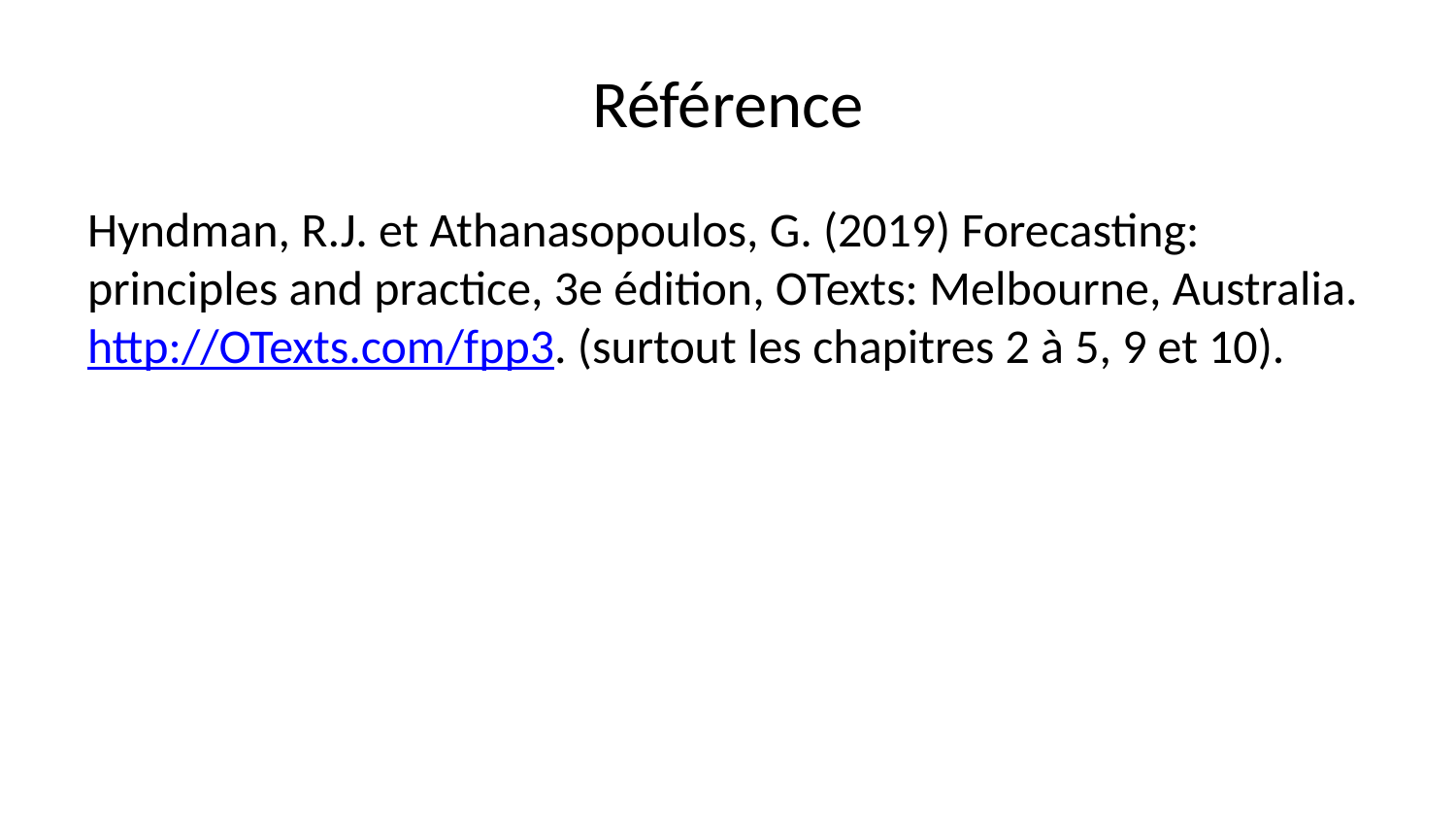

# Référence
Hyndman, R.J. et Athanasopoulos, G. (2019) Forecasting: principles and practice, 3e édition, OTexts: Melbourne, Australia. http://OTexts.com/fpp3. (surtout les chapitres 2 à 5, 9 et 10).